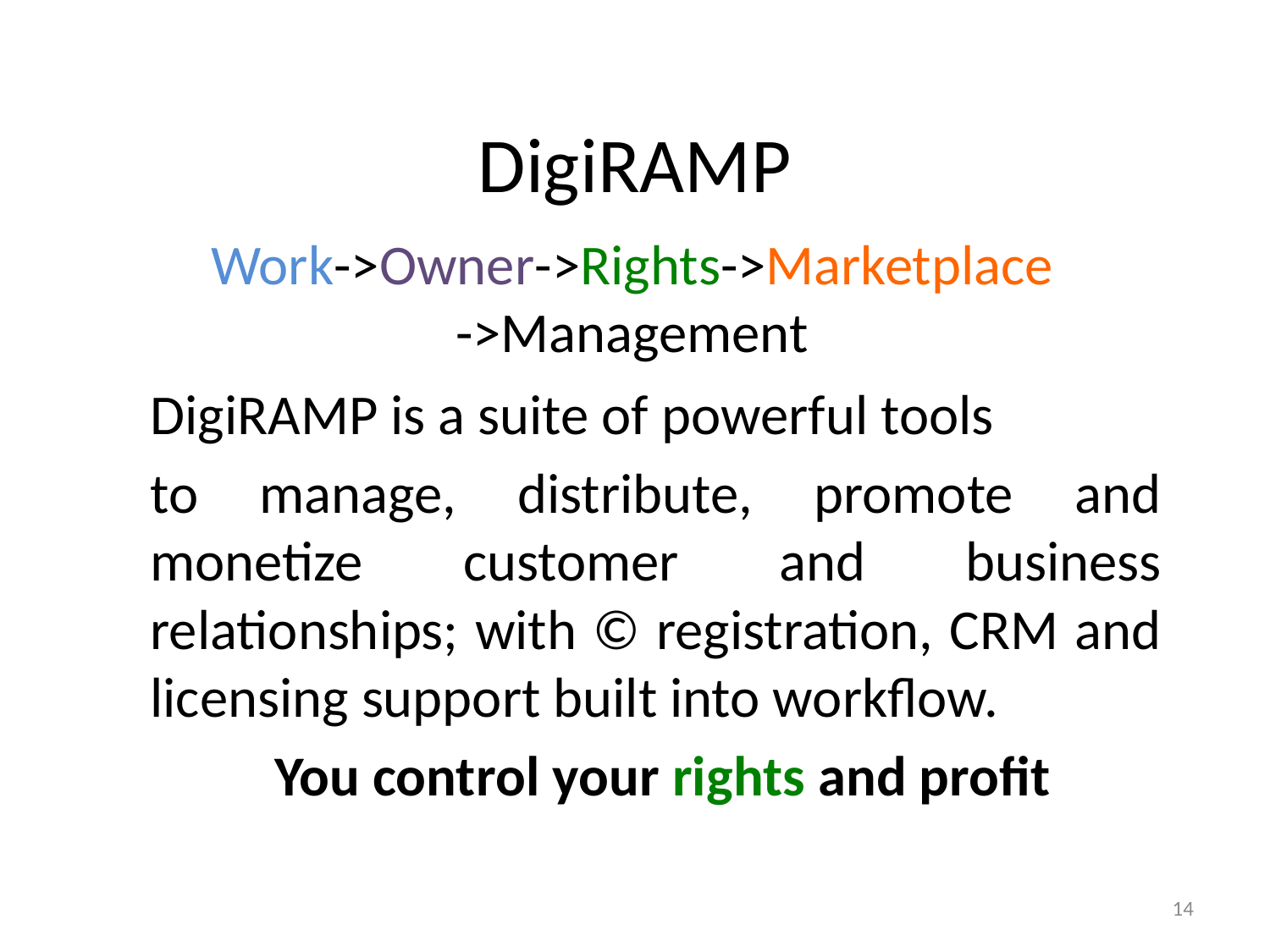

# DigiRAMP
Work->Owner->Rights->Marketplace
->Management
DigiRAMP is a suite of powerful tools
to manage, distribute, promote and monetize customer and business relationships; with © registration, CRM and licensing support built into workflow.
 You control your rights and profit
14